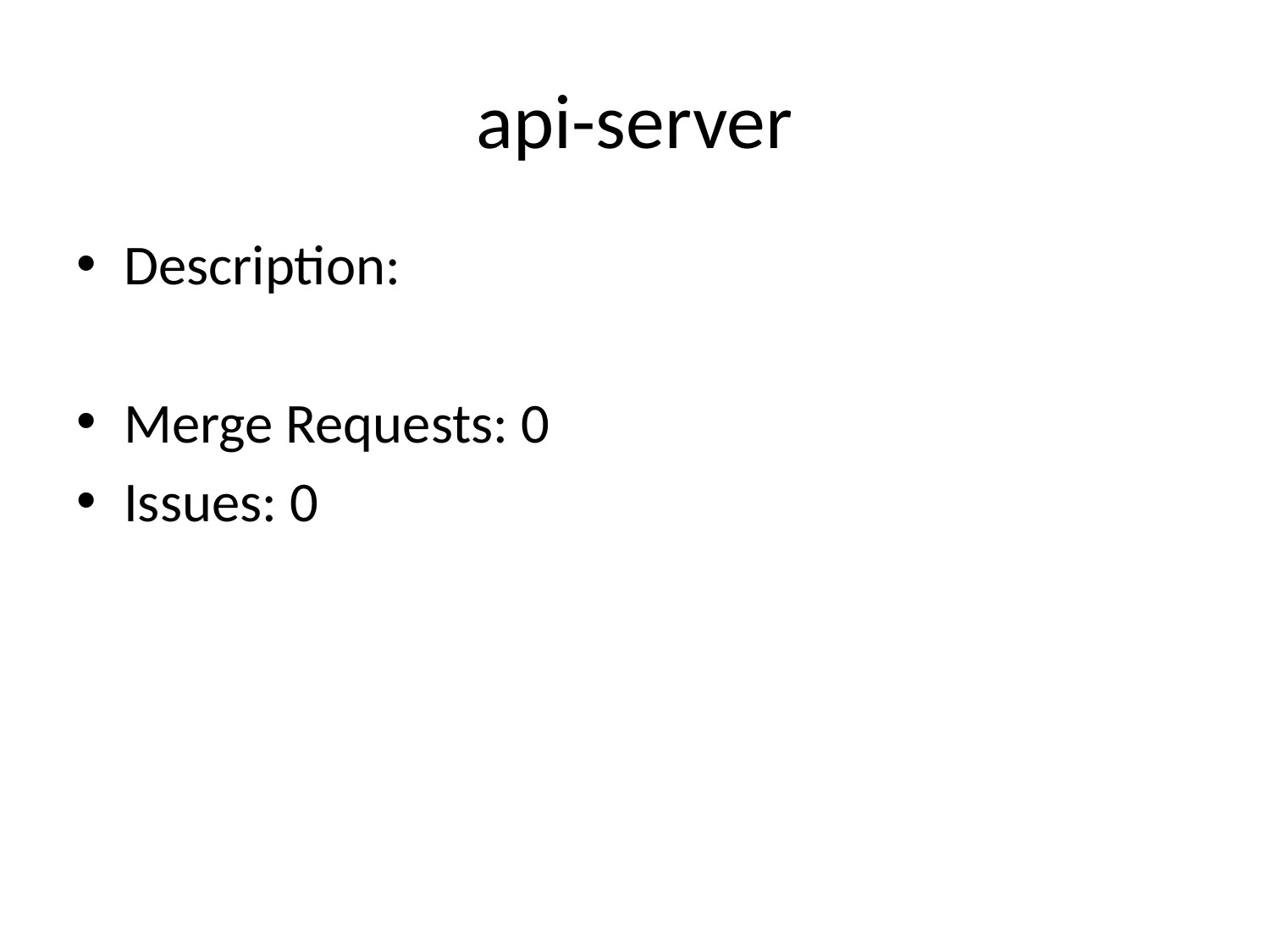

# api-server
Description:

Merge Requests: 0
Issues: 0